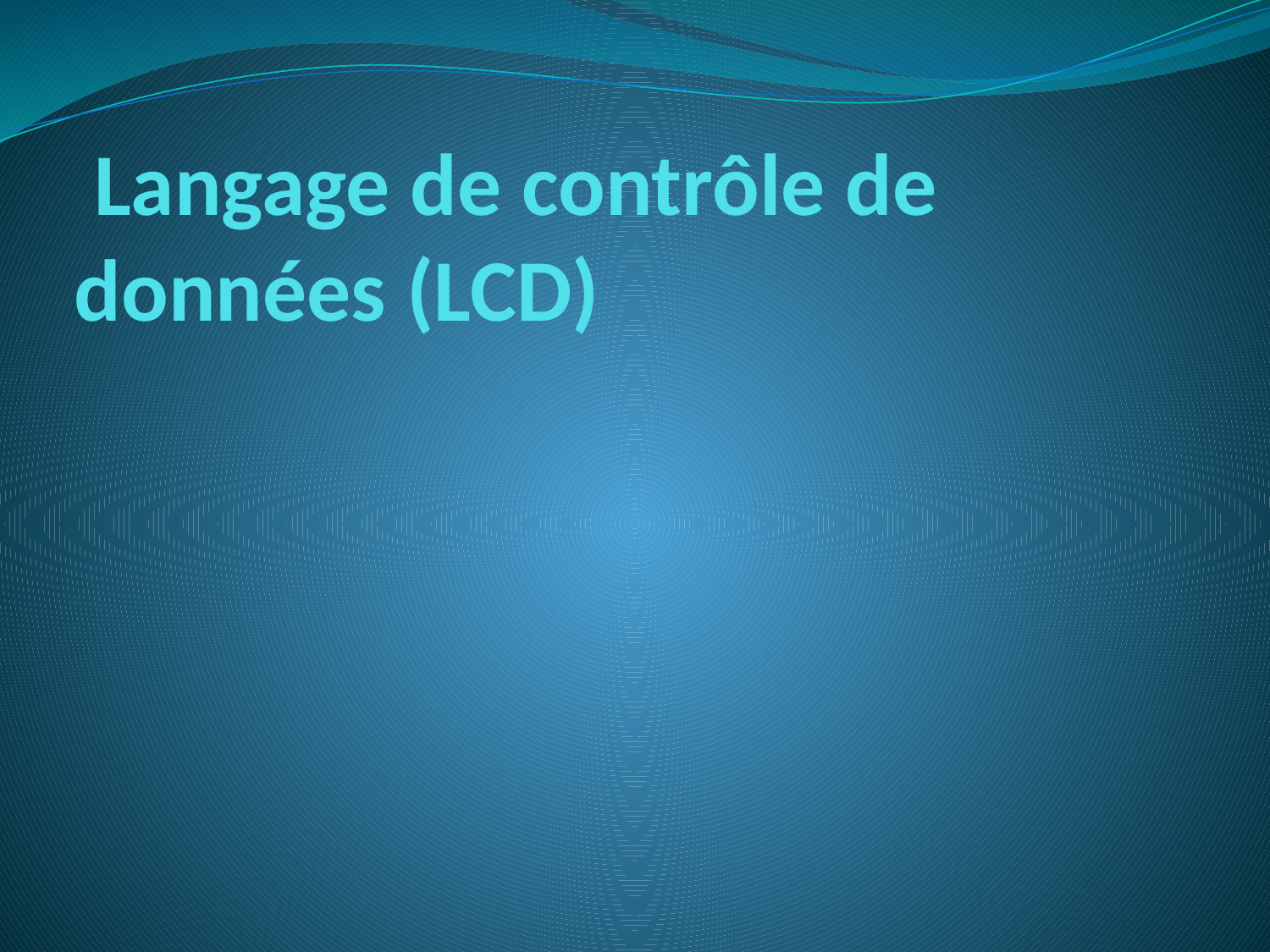

# Langage de contrôle de données (LCD)